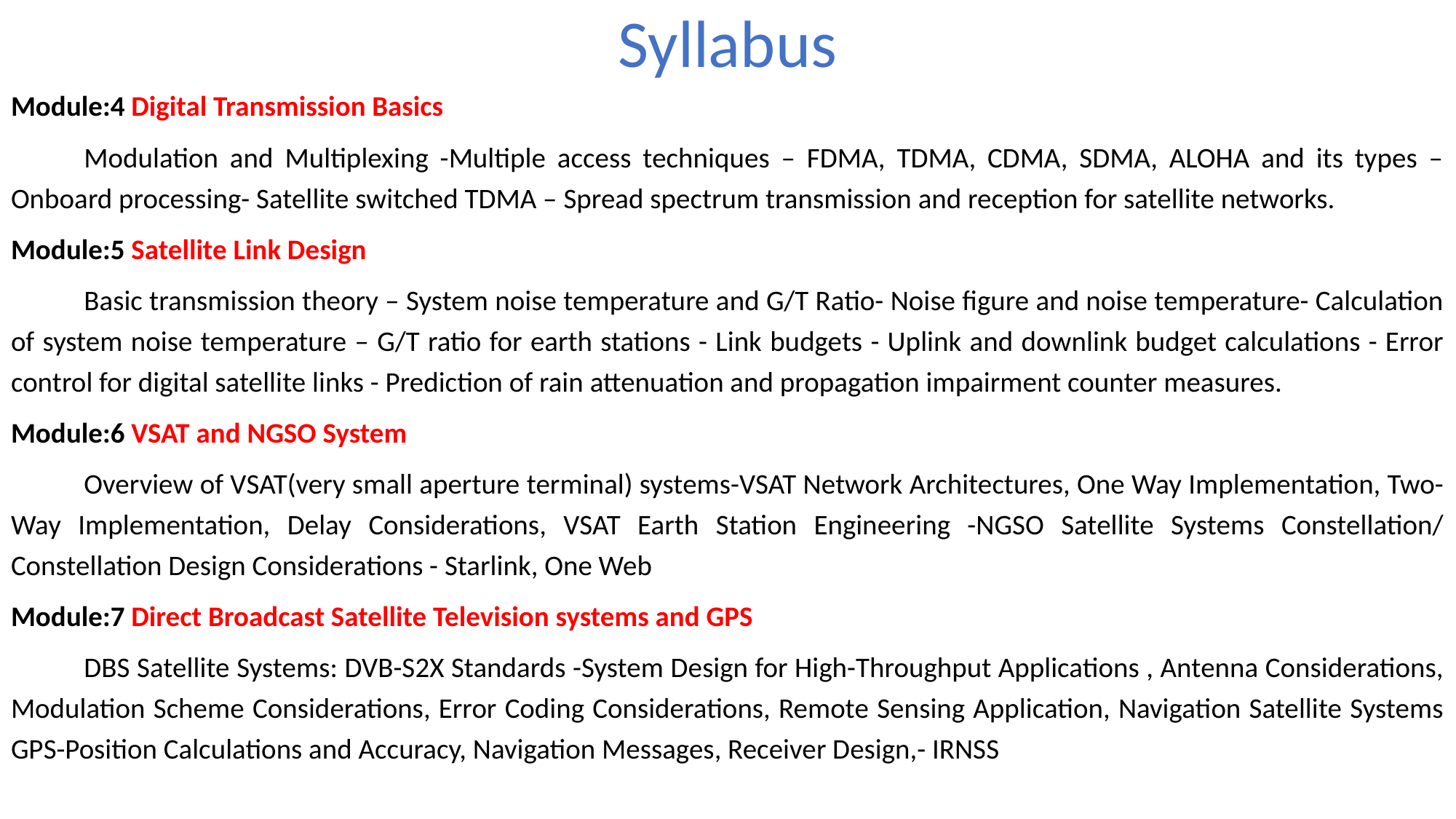

# Syllabus
Module:4 Digital Transmission Basics
	Modulation and Multiplexing -Multiple access techniques – FDMA, TDMA, CDMA, SDMA, ALOHA and its types – Onboard processing- Satellite switched TDMA – Spread spectrum transmission and reception for satellite networks.
Module:5 Satellite Link Design
	Basic transmission theory – System noise temperature and G/T Ratio- Noise figure and noise temperature- Calculation of system noise temperature – G/T ratio for earth stations - Link budgets - Uplink and downlink budget calculations - Error control for digital satellite links - Prediction of rain attenuation and propagation impairment counter measures.
Module:6 VSAT and NGSO System
	Overview of VSAT(very small aperture terminal) systems-VSAT Network Architectures, One Way Implementation, Two-Way Implementation, Delay Considerations, VSAT Earth Station Engineering -NGSO Satellite Systems Constellation/ Constellation Design Considerations - Starlink, One Web
Module:7 Direct Broadcast Satellite Television systems and GPS
	DBS Satellite Systems: DVB-S2X Standards -System Design for High-Throughput Applications , Antenna Considerations, Modulation Scheme Considerations, Error Coding Considerations, Remote Sensing Application, Navigation Satellite Systems GPS-Position Calculations and Accuracy, Navigation Messages, Receiver Design,- IRNSS